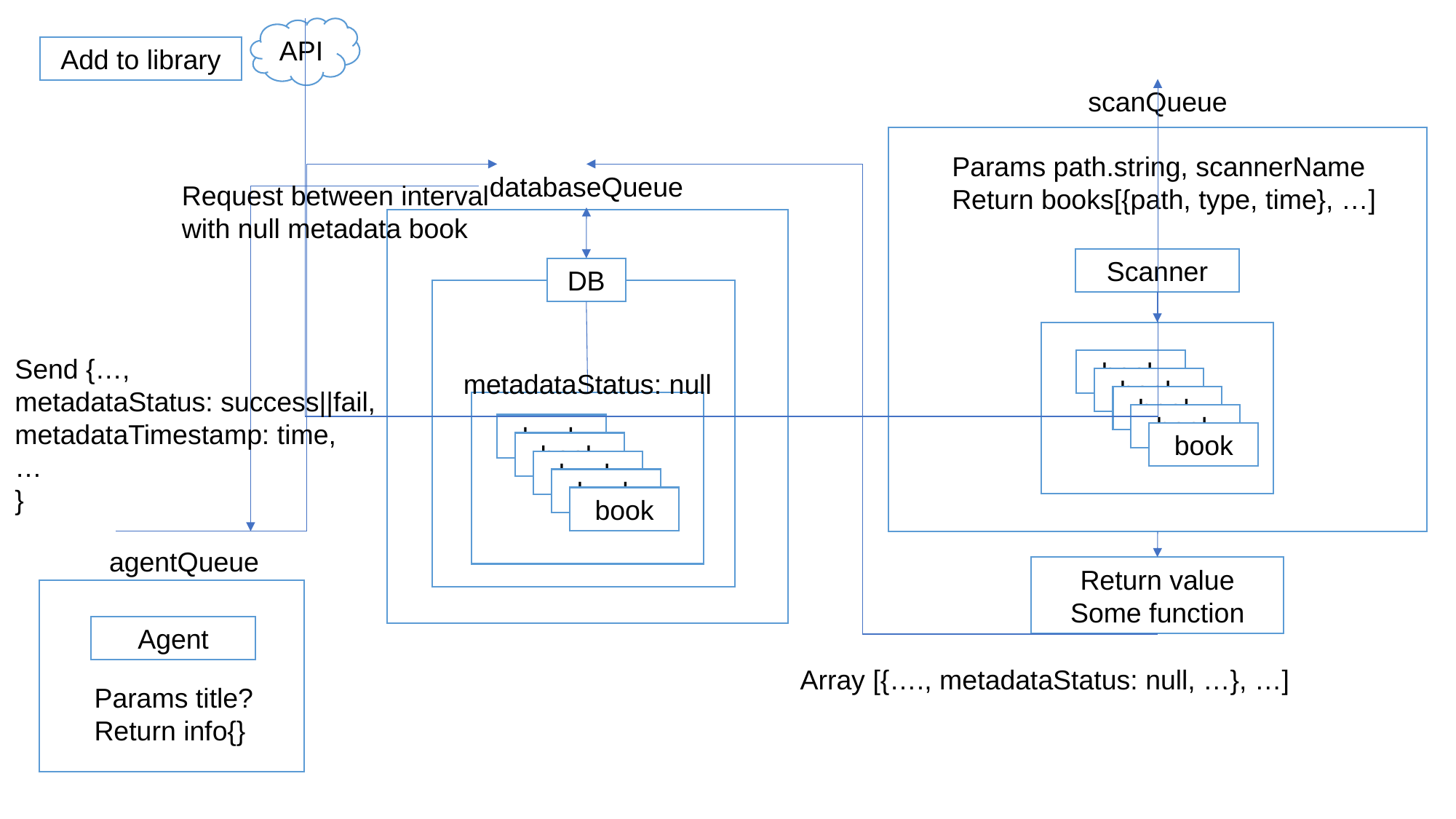

API
Add to library
scanQueue

Params path.string, scannerName
Return books[{path, type, time}, …]
Scanner

book
book
book
book
book
databaseQueue

DB

metadataStatus: null

book
book
book
book
book
Request between interval
with null metadata book
Send {…,
metadataStatus: success||fail,
metadataTimestamp: time,
…
}
agentQueue

Agent
Params title?
Return info{}
Return value
Some function
Array [{…., metadataStatus: null, …}, …]